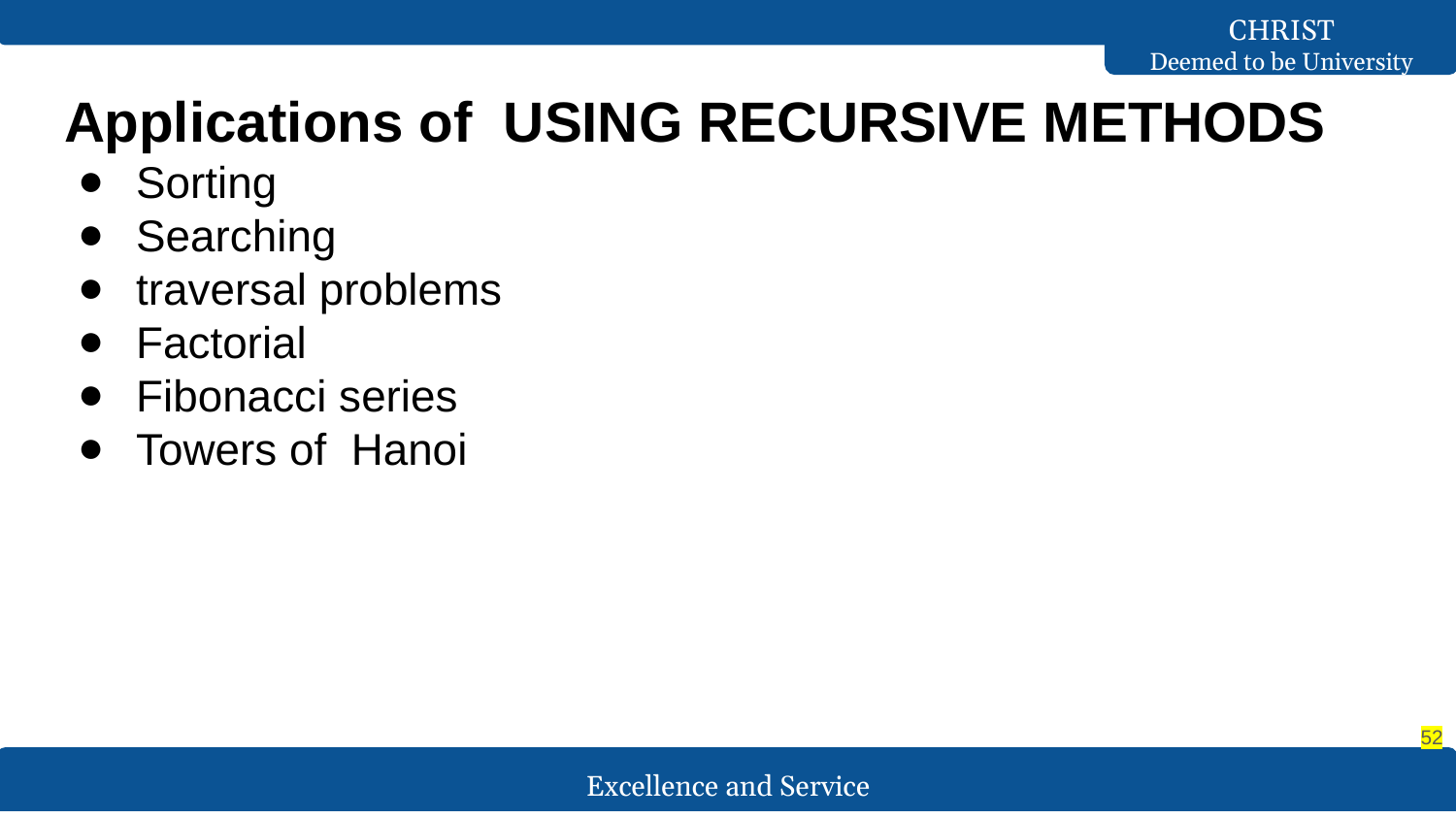

# Applications of  USING RECURSIVE METHODS
Sorting
Searching
traversal problems
Factorial
Fibonacci series
Towers of  Hanoi

52